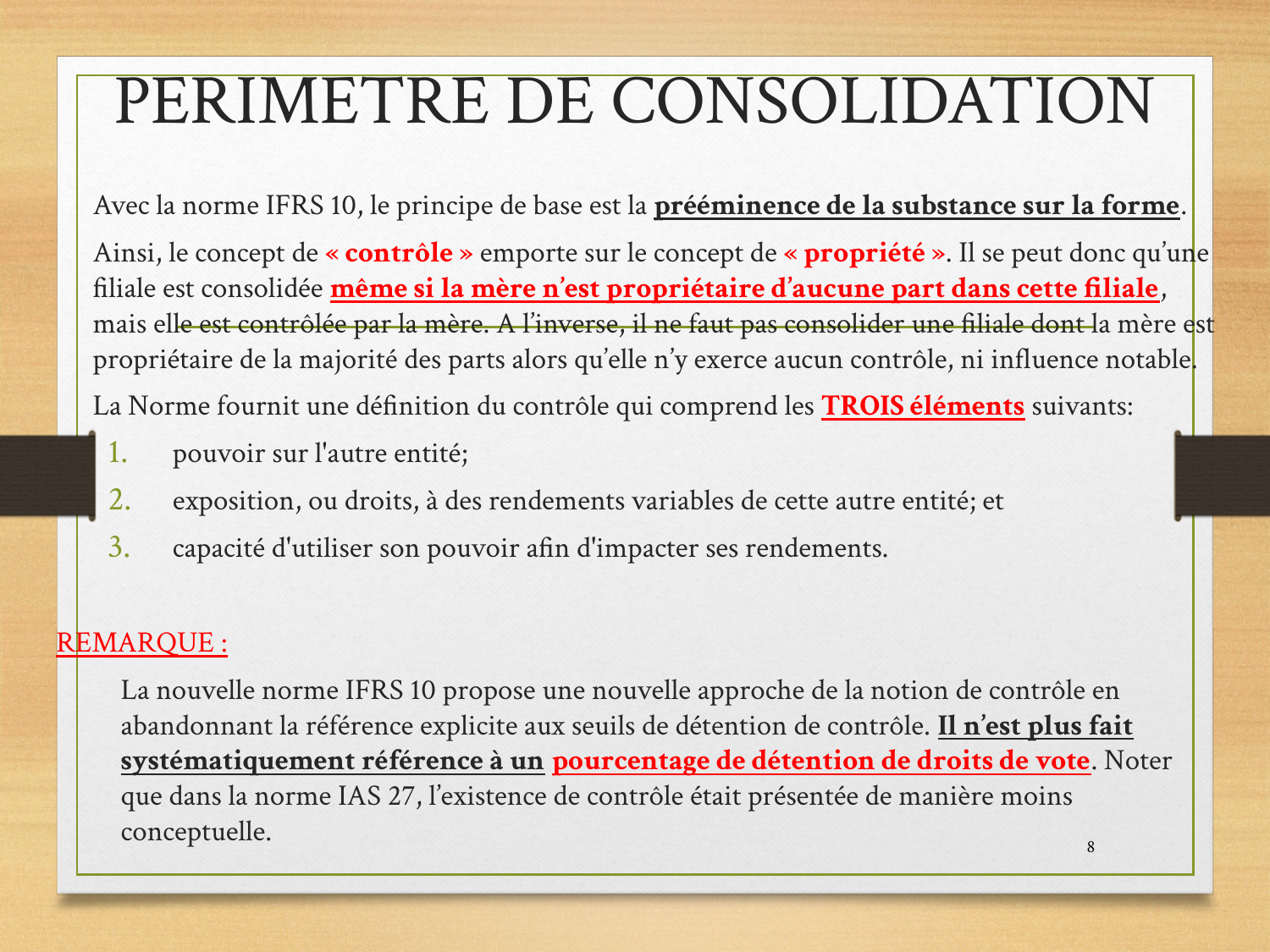

# PERIMETRE DE CONSOLIDATION
	Avec la norme IFRS 10, le principe de base est la prééminence de la substance sur la forme.
	Ainsi, le concept de « contrôle » emporte sur le concept de « propriété ». Il se peut donc qu’une filiale est consolidée même si la mère n’est propriétaire d’aucune part dans cette filiale, mais elle est contrôlée par la mère. A l’inverse, il ne faut pas consolider une filiale dont la mère est propriétaire de la majorité des parts alors qu’elle n’y exerce aucun contrôle, ni influence notable.
	La Norme fournit une définition du contrôle qui comprend les TROIS éléments suivants:
pouvoir sur l'autre entité;
exposition, ou droits, à des rendements variables de cette autre entité; et
capacité d'utiliser son pouvoir afin d'impacter ses rendements.

REMARQUE :
	La nouvelle norme IFRS 10 propose une nouvelle approche de la notion de contrôle en abandonnant la référence explicite aux seuils de détention de contrôle. Il n’est plus fait systématiquement référence à un pourcentage de détention de droits de vote. Noter que dans la norme IAS 27, l’existence de contrôle était présentée de manière moins conceptuelle.
8